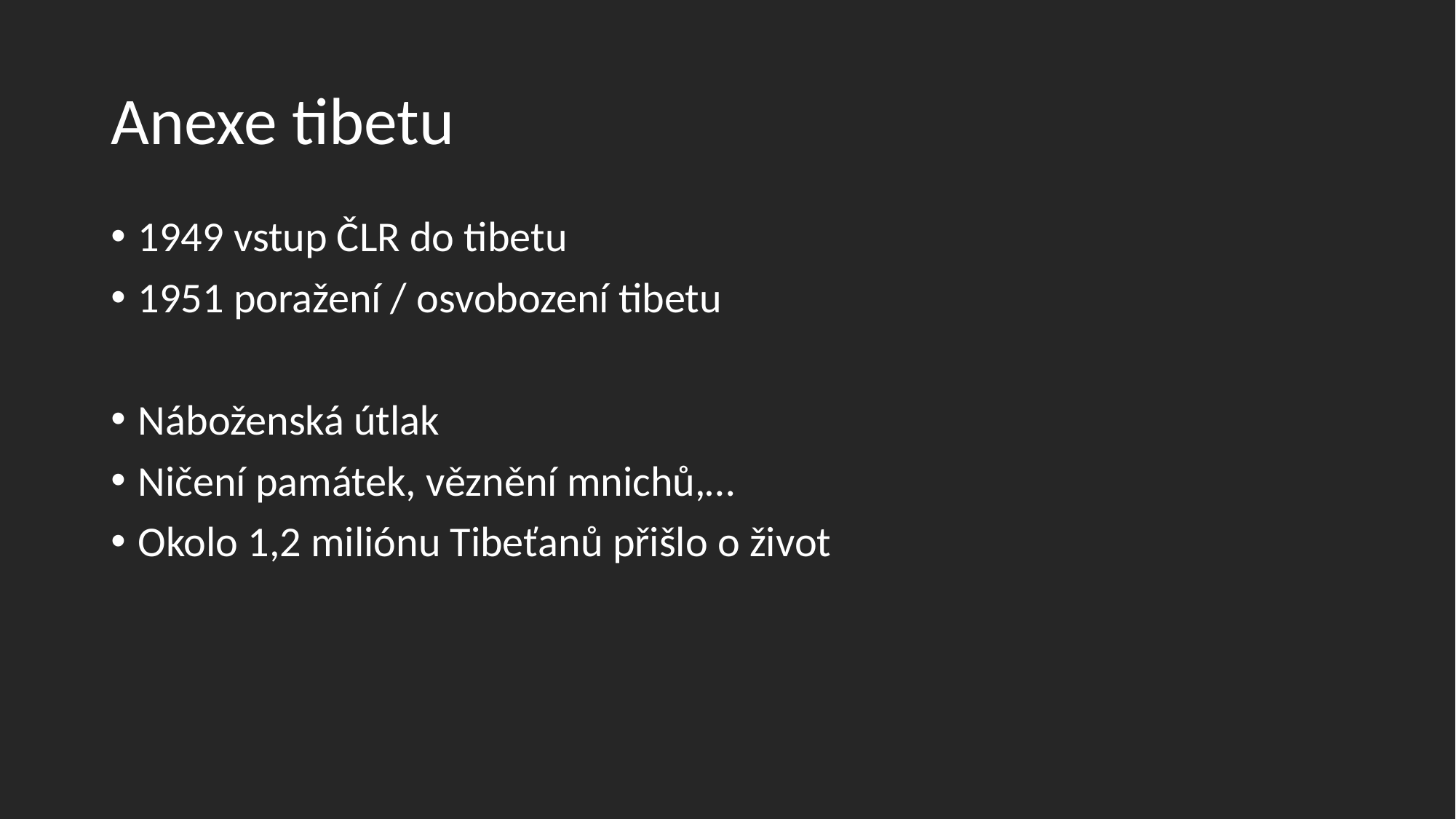

# Anexe tibetu
1949 vstup ČLR do tibetu
1951 poražení / osvobození tibetu

Náboženská útlak
Ničení památek, věznění mnichů,…
Okolo 1,2 miliónu Tibeťanů přišlo o život